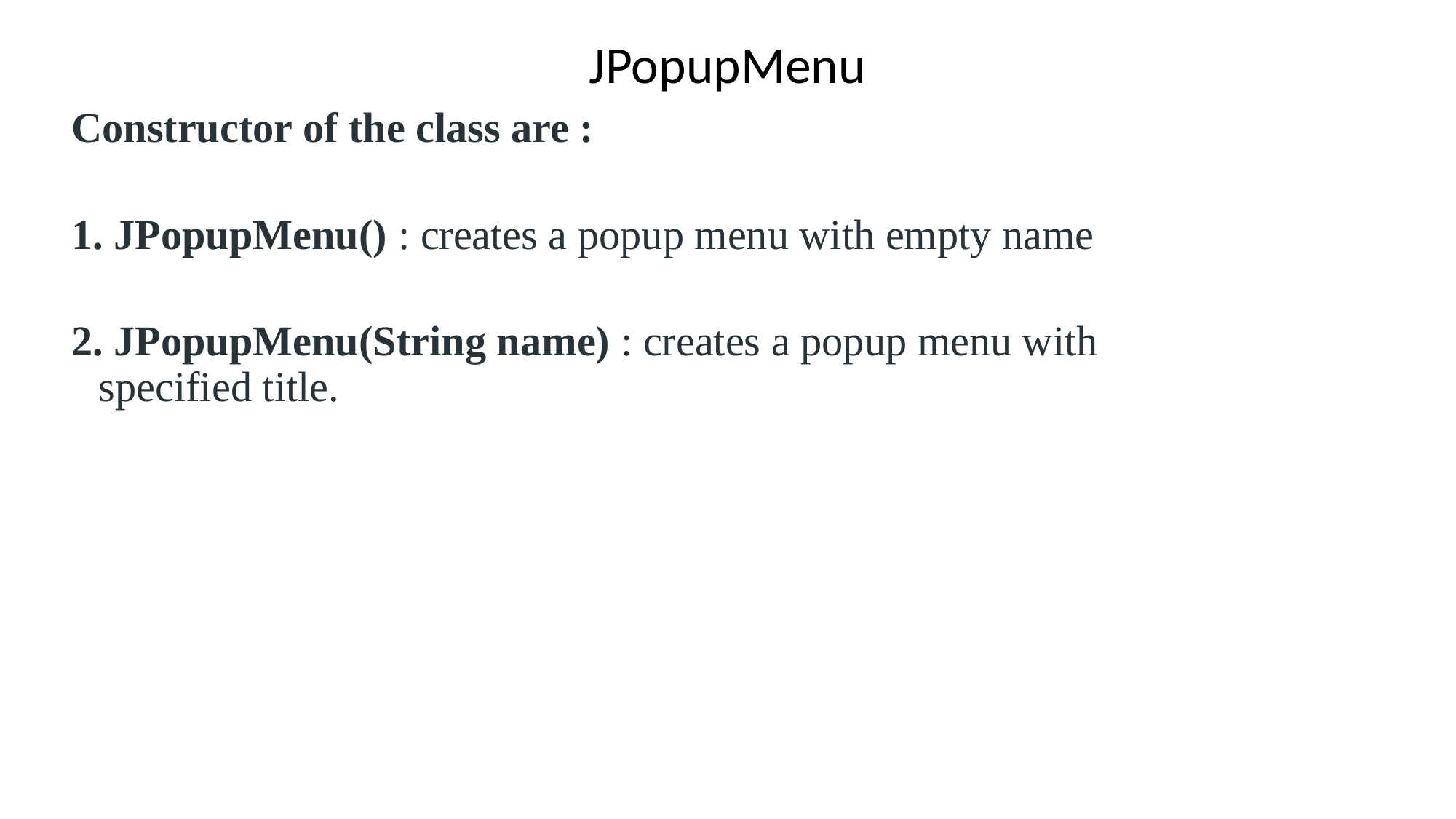

# JPopupMenu
Constructor of the class are :
 JPopupMenu() : creates a popup menu with empty name
 JPopupMenu(String name) : creates a popup menu with specified title.